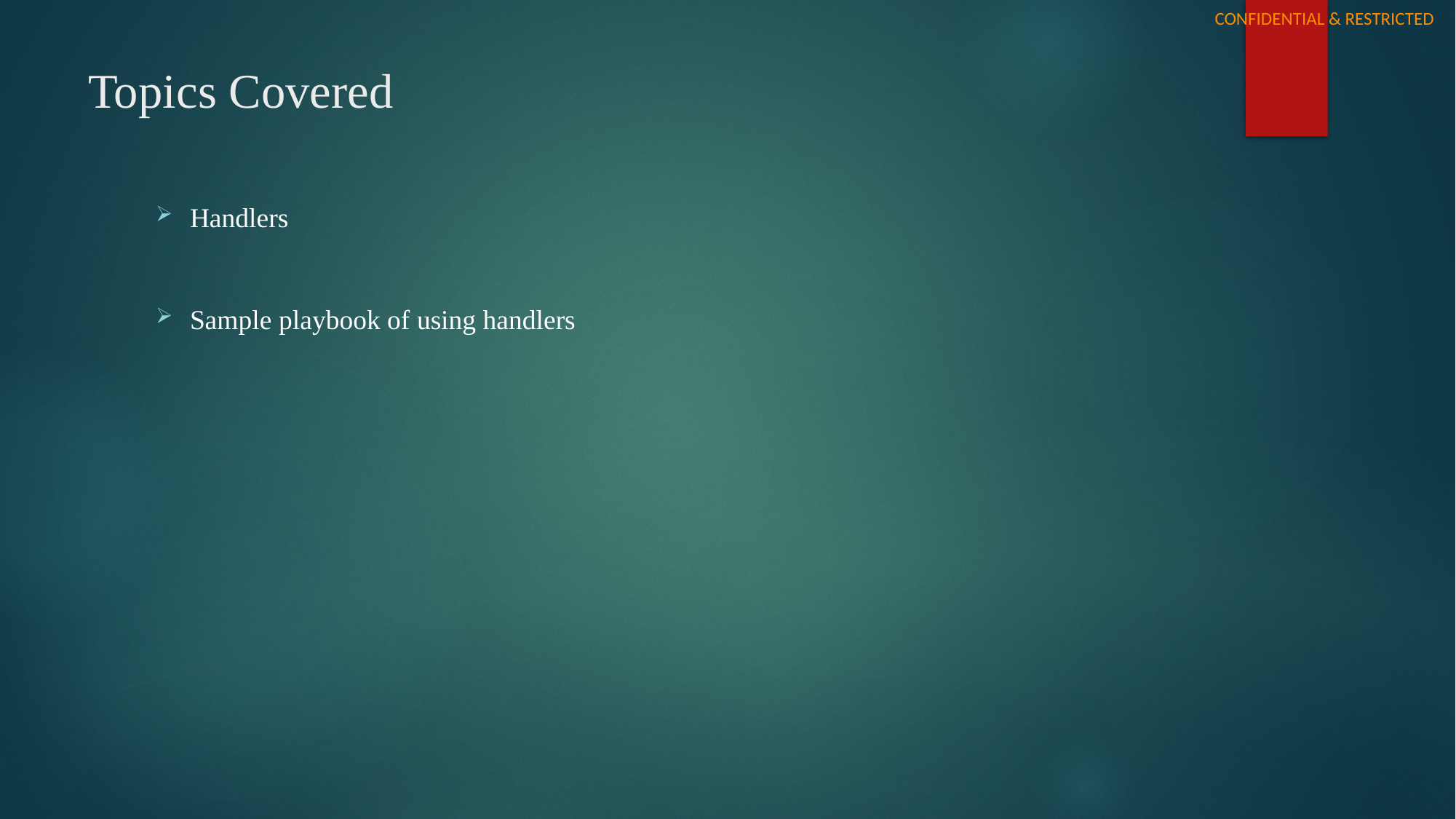

# Topics Covered

Handlers

Sample playbook of using handlers